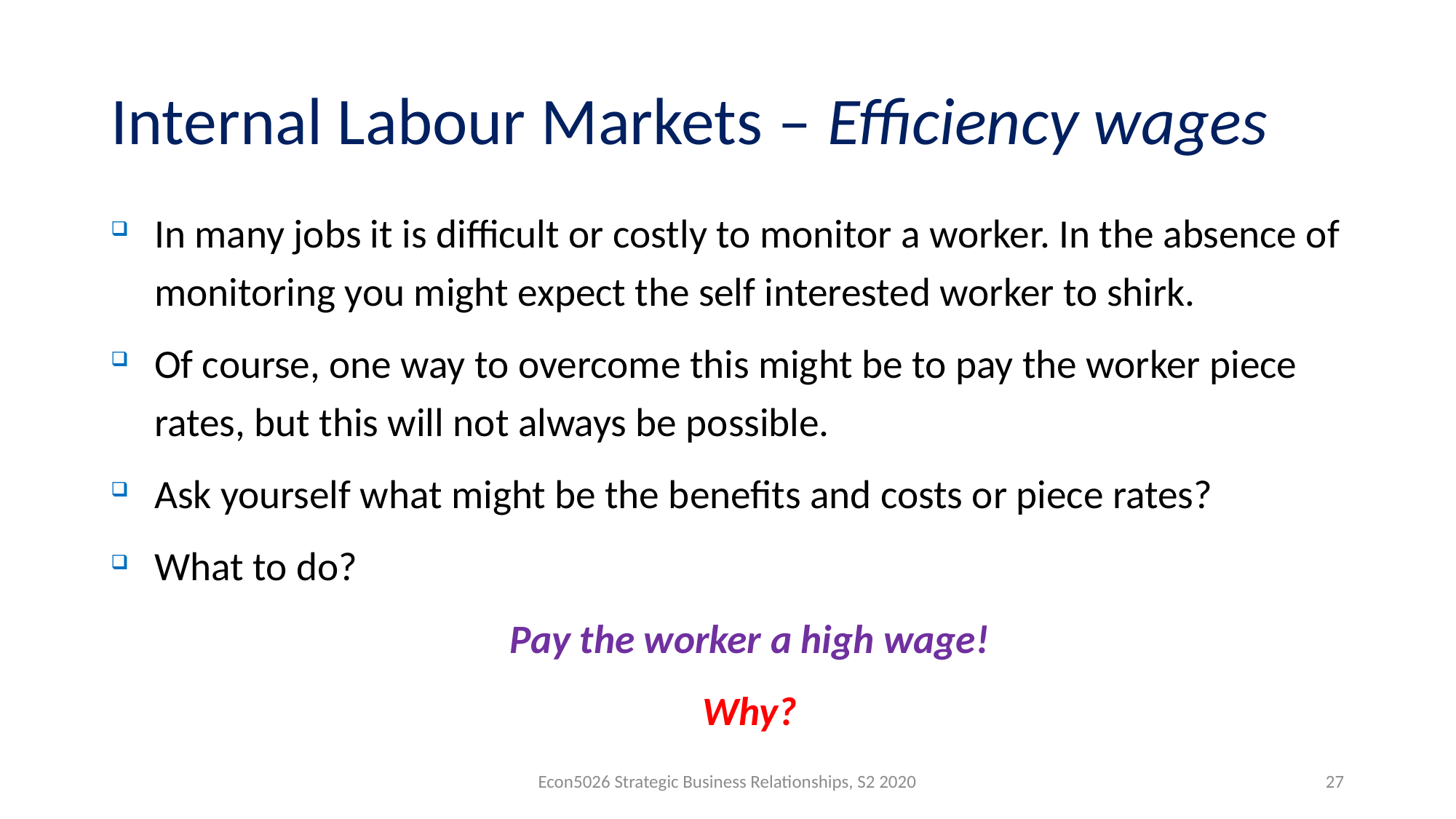

# Internal Labour Markets – Efficiency wages
In many jobs it is difficult or costly to monitor a worker. In the absence of monitoring you might expect the self interested worker to shirk.
Of course, one way to overcome this might be to pay the worker piece rates, but this will not always be possible.
Ask yourself what might be the benefits and costs or piece rates?
What to do?
Pay the worker a high wage!
Why?

Econ5026 Strategic Business Relationships, S2 2020
27